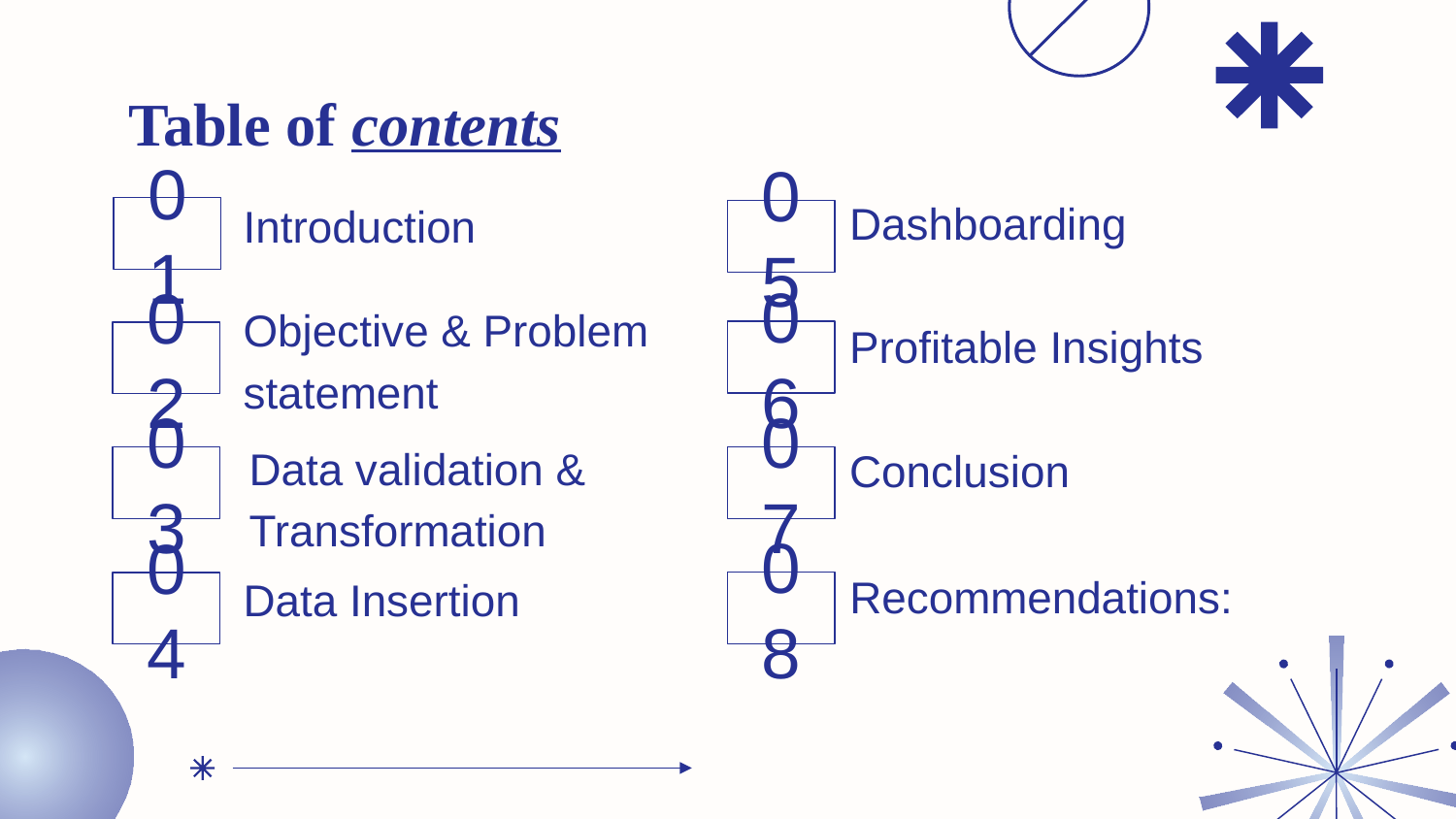

Table of contents
# 01
05
Dashboarding
Introduction
Objective & Problem statement
06
02
Profitable Insights
Data validation &
Transformation
03
07
Conclusion
08
04
Recommendations:
Data Insertion